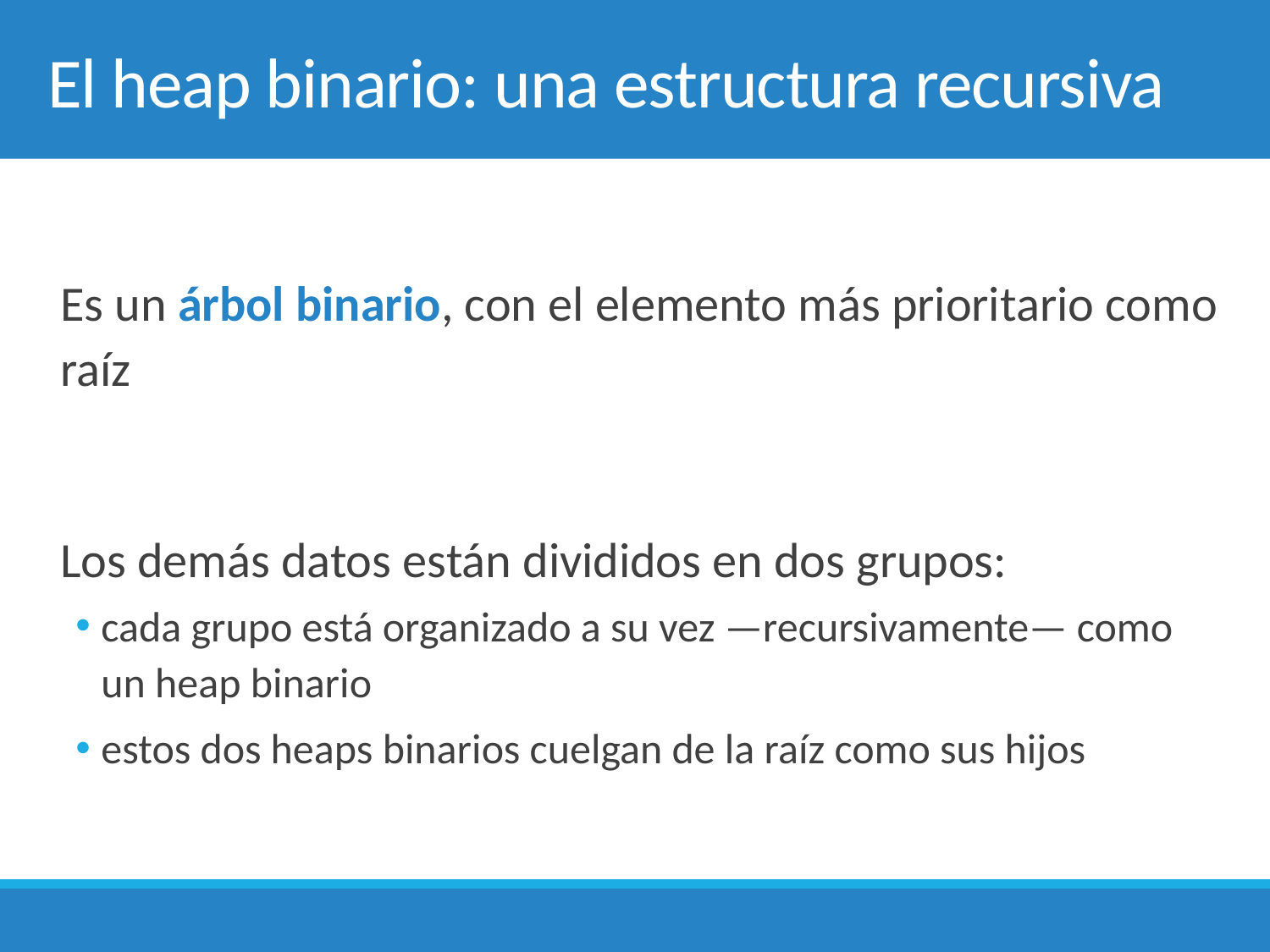

# El heap binario: una estructura recursiva
Es un árbol binario, con el elemento más prioritario como raíz

Los demás datos están divididos en dos grupos:
cada grupo está organizado a su vez —recursivamente— como un heap binario
estos dos heaps binarios cuelgan de la raíz como sus hijos